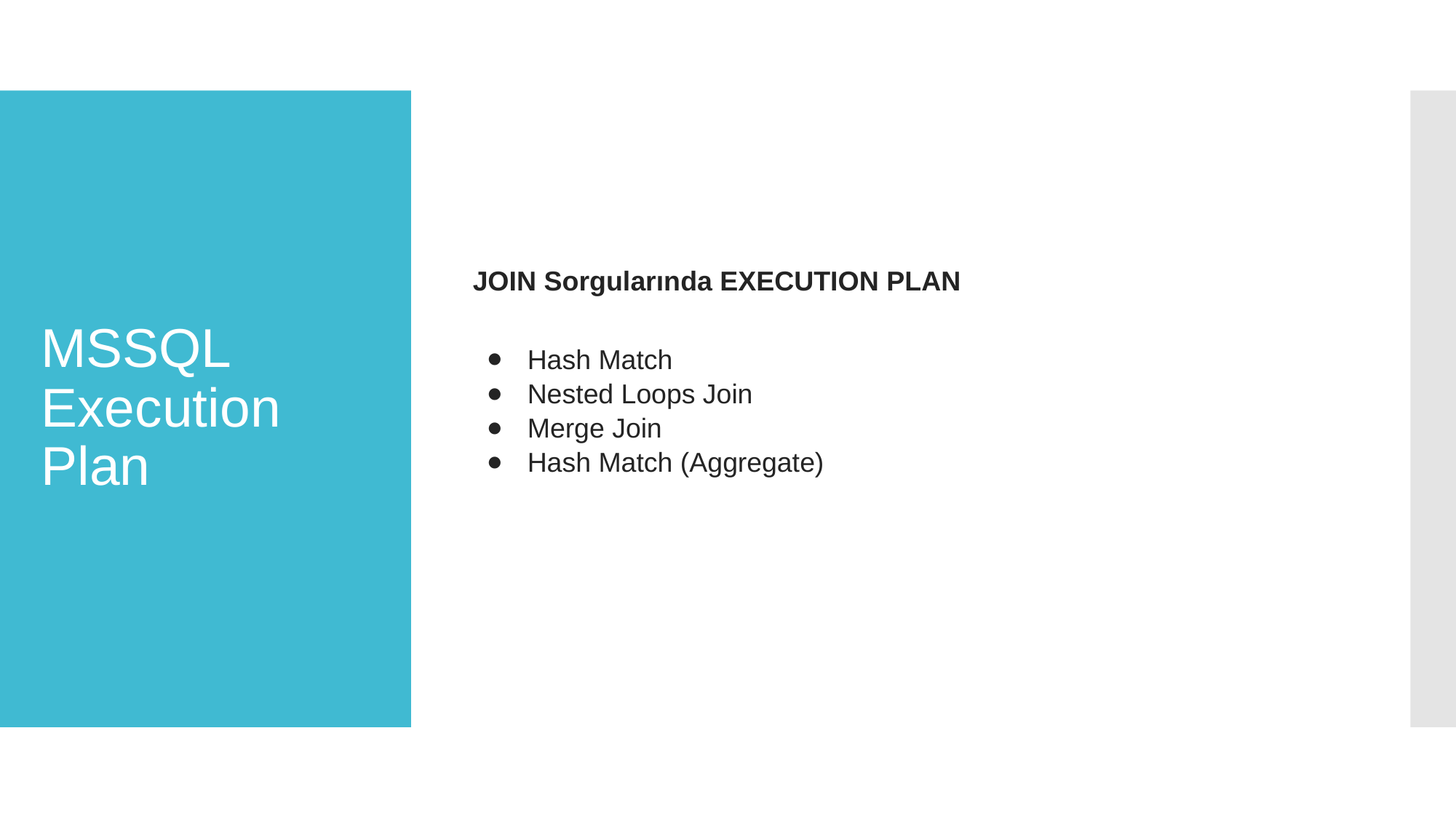

JOIN Sorgularında EXECUTION PLAN
Hash Match
Nested Loops Join
Merge Join
Hash Match (Aggregate)

# MSSQL
Execution Plan